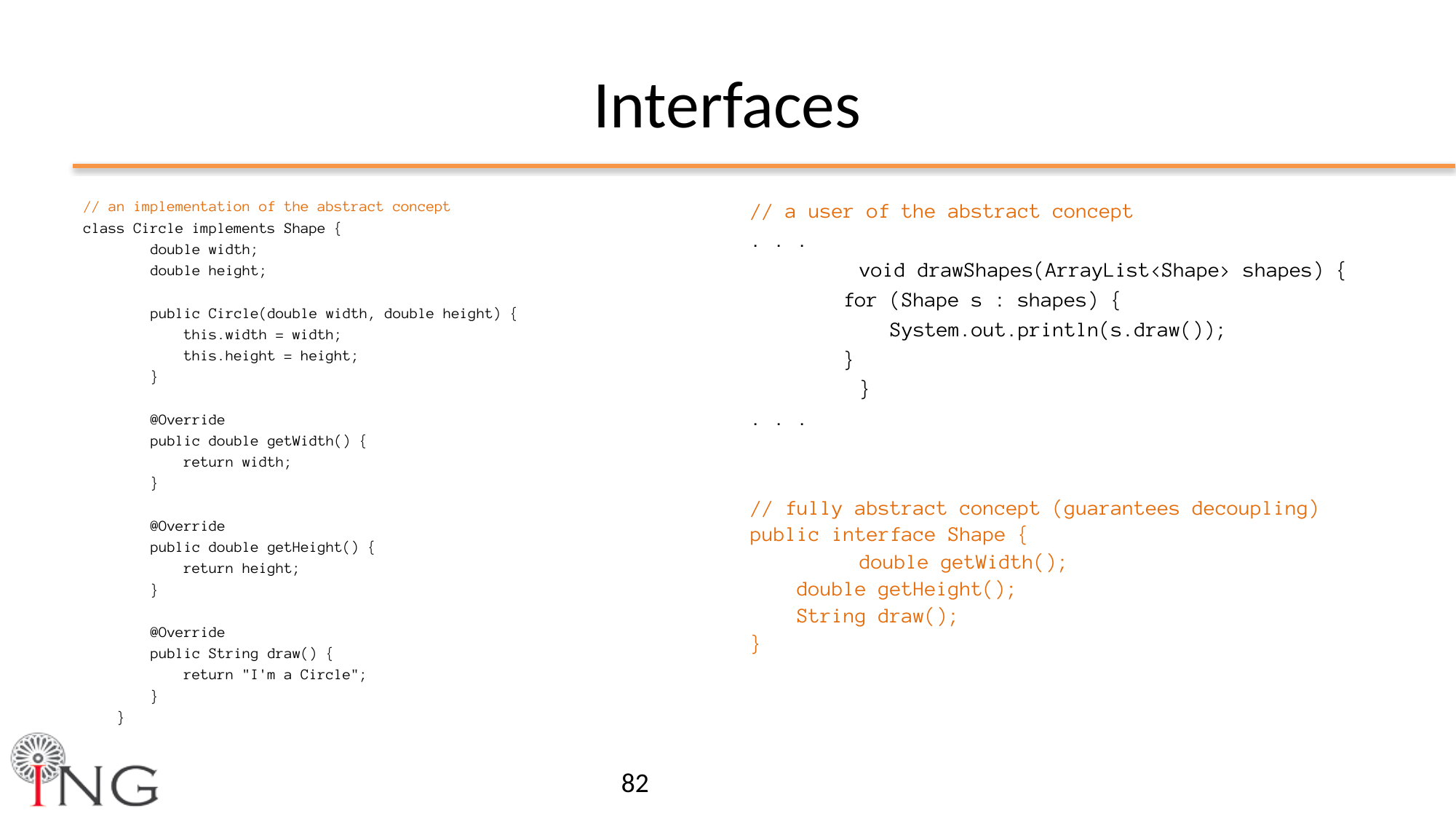

# Interfaces
// an implementation of the abstract concept
class Circle implements Shape {
        double width;
        double height;

        public Circle(double width, double height) {
            this.width = width;
            this.height = height;
        }

        @Override
        public double getWidth() {
            return width;
        }

        @Override
        public double getHeight() {
            return height;
        }

        @Override
        public String draw() {
            return "I'm a Circle";
        }
    }
// a user of the abstract concept
. . .
	void drawShapes(ArrayList<Shape> shapes) {
        for (Shape s : shapes) {
            System.out.println(s.draw());
        }
    	}
. . .

// fully abstract concept (guarantees decoupling)
public interface Shape {
	double getWidth();
    double getHeight();
    String draw();
}

82